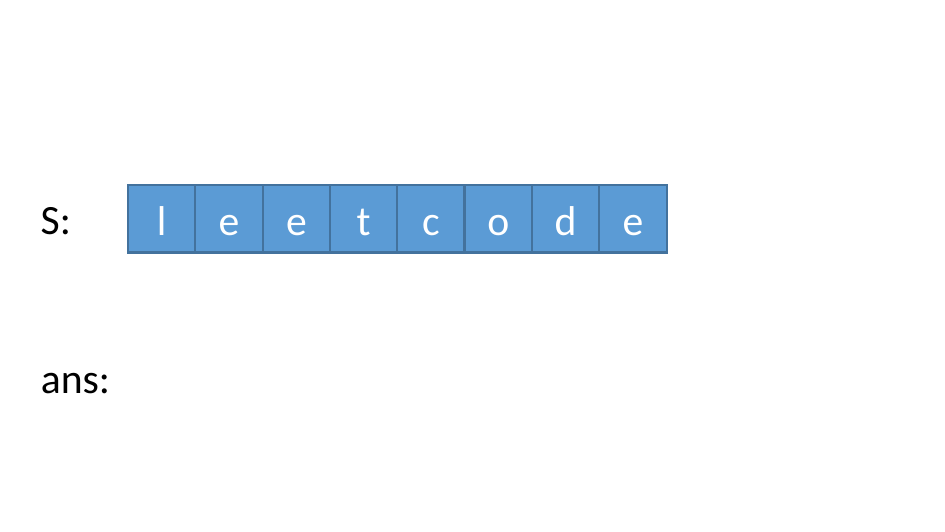

S:
l
e
e
t
c
o
d
e
ans: